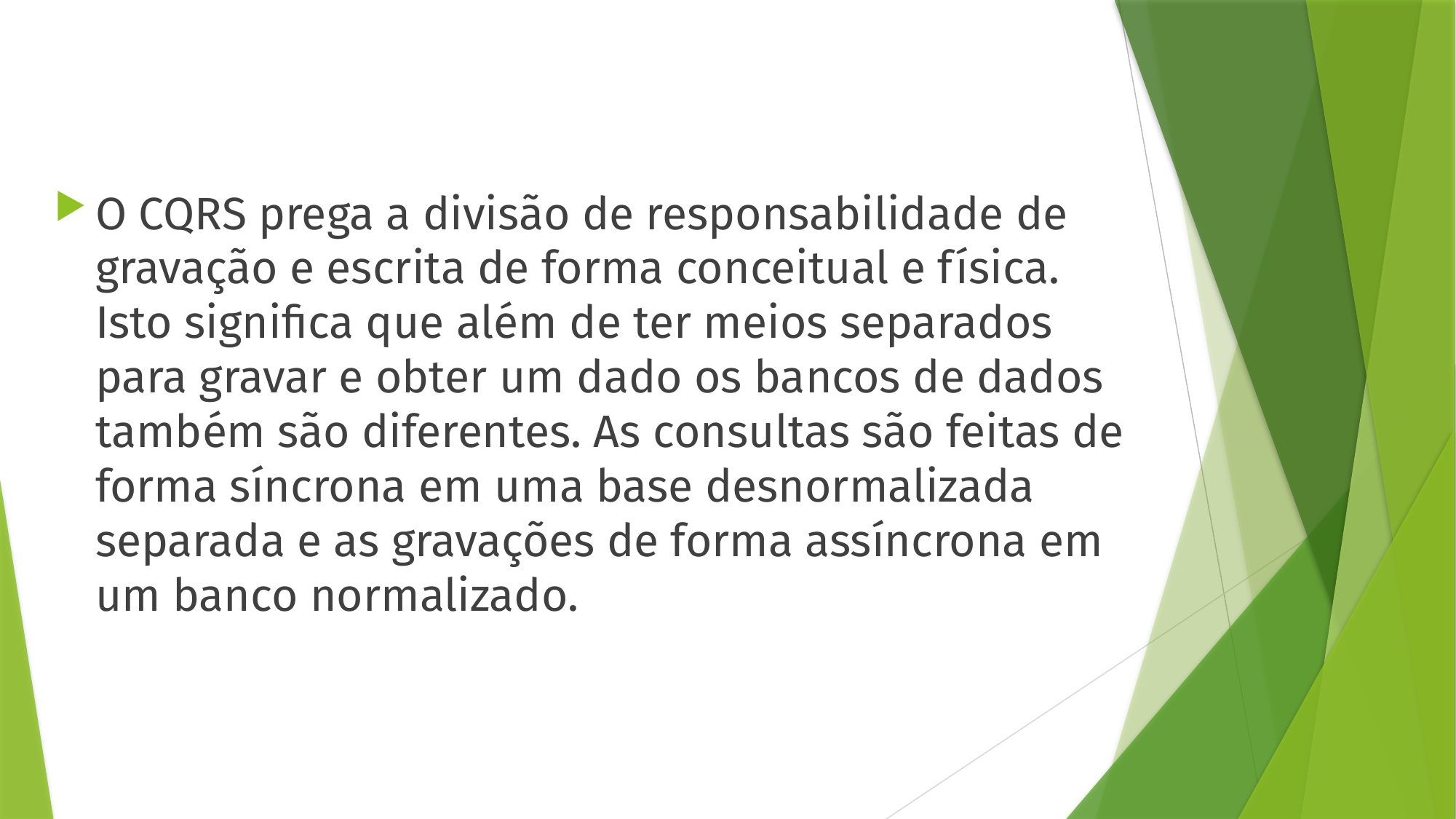

O CQRS prega a divisão de responsabilidade de gravação e escrita de forma conceitual e física. Isto significa que além de ter meios separados para gravar e obter um dado os bancos de dados também são diferentes. As consultas são feitas de forma síncrona em uma base desnormalizada separada e as gravações de forma assíncrona em um banco normalizado.